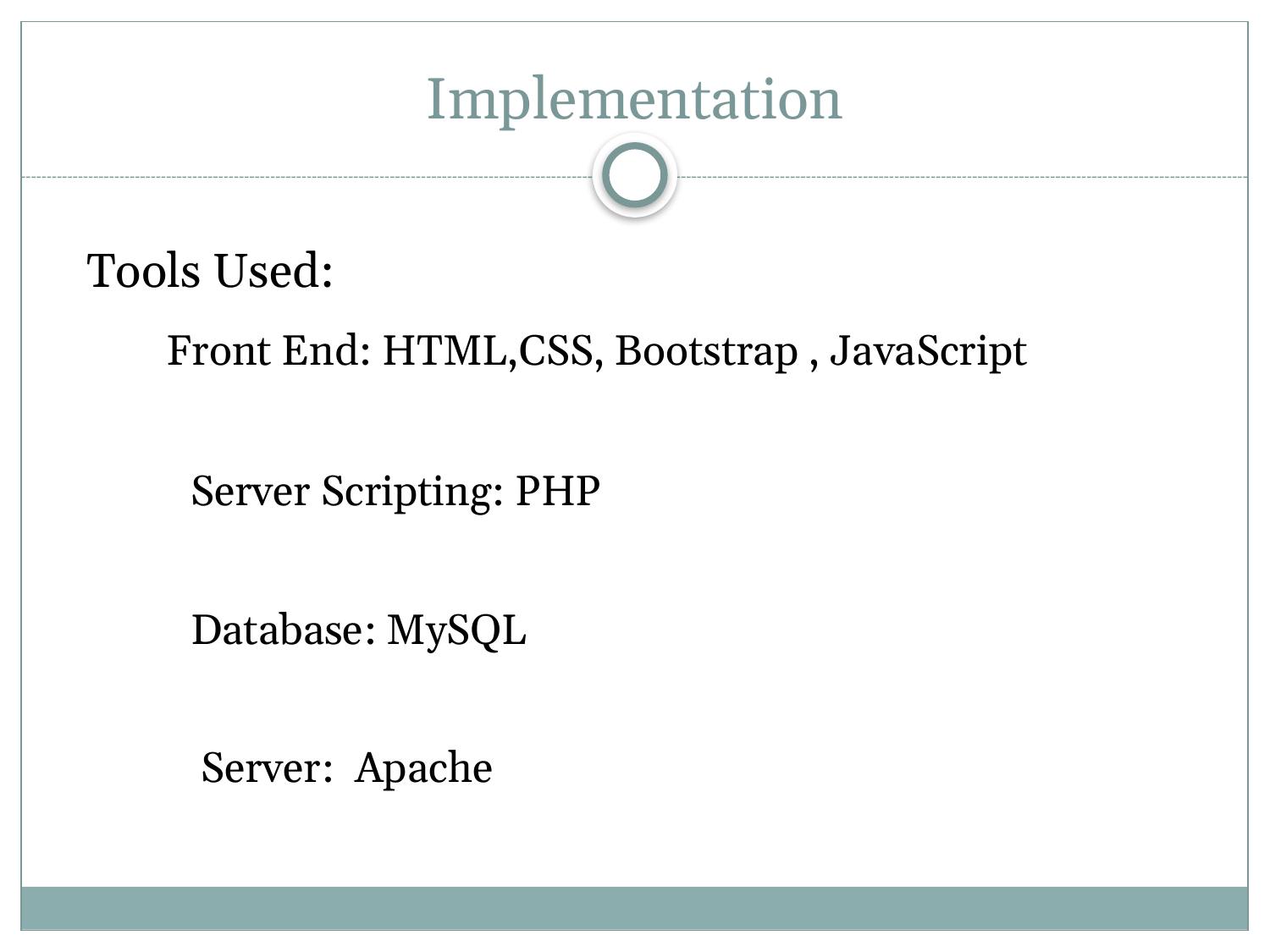

# Implementation
Tools Used:
       Front End: HTML,CSS, Bootstrap , JavaScript

	    Server Scripting: PHP

	    Database: MySQL

	     Server:  Apache